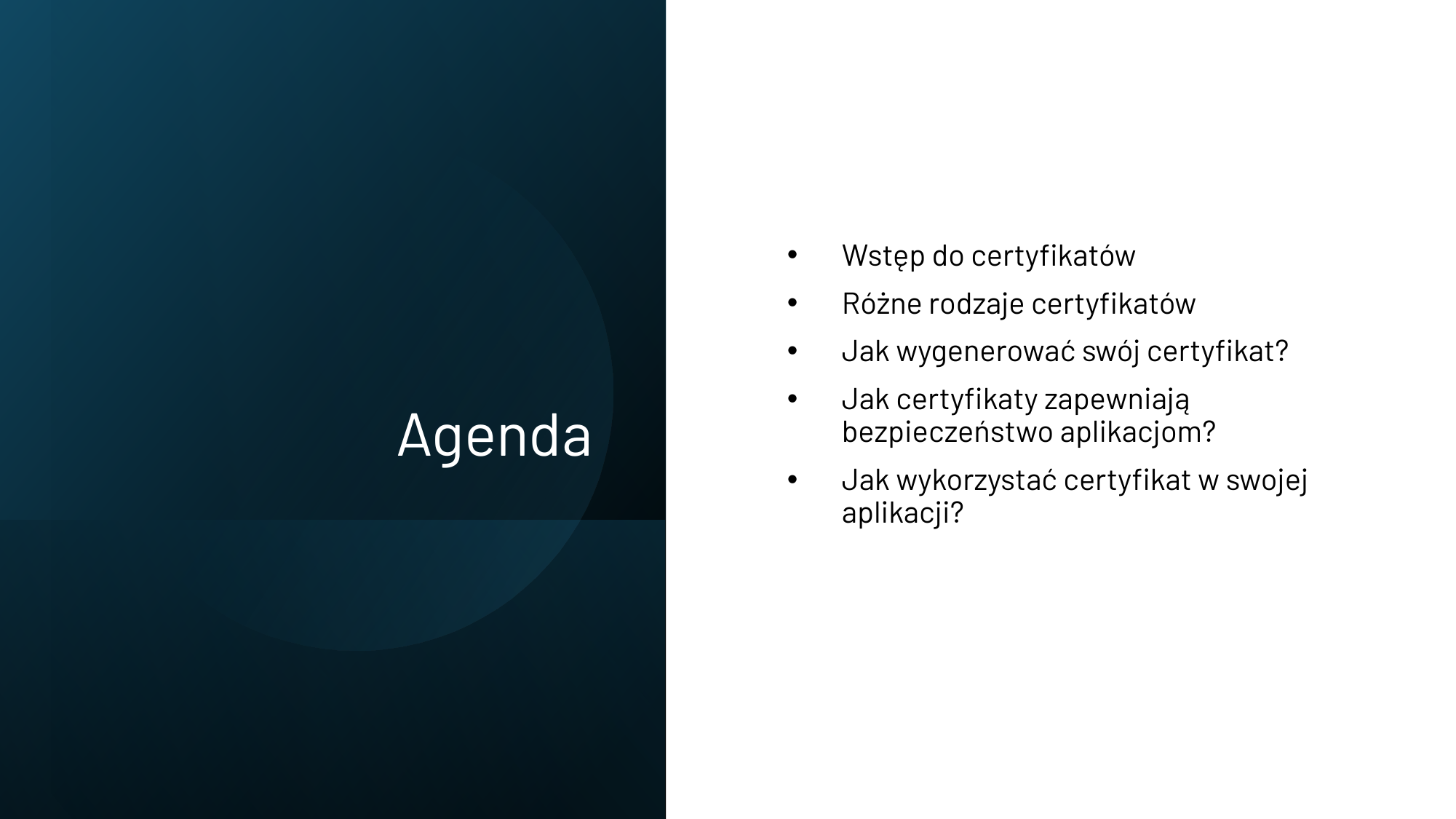

# Agenda

Wstęp do certyfikatów
Różne rodzaje certyfikatów
Jak wygenerować swój certyfikat?
Jak certyfikaty zapewniają bezpieczeństwo aplikacjom?
Jak wykorzystać certyfikat w swojej aplikacji?